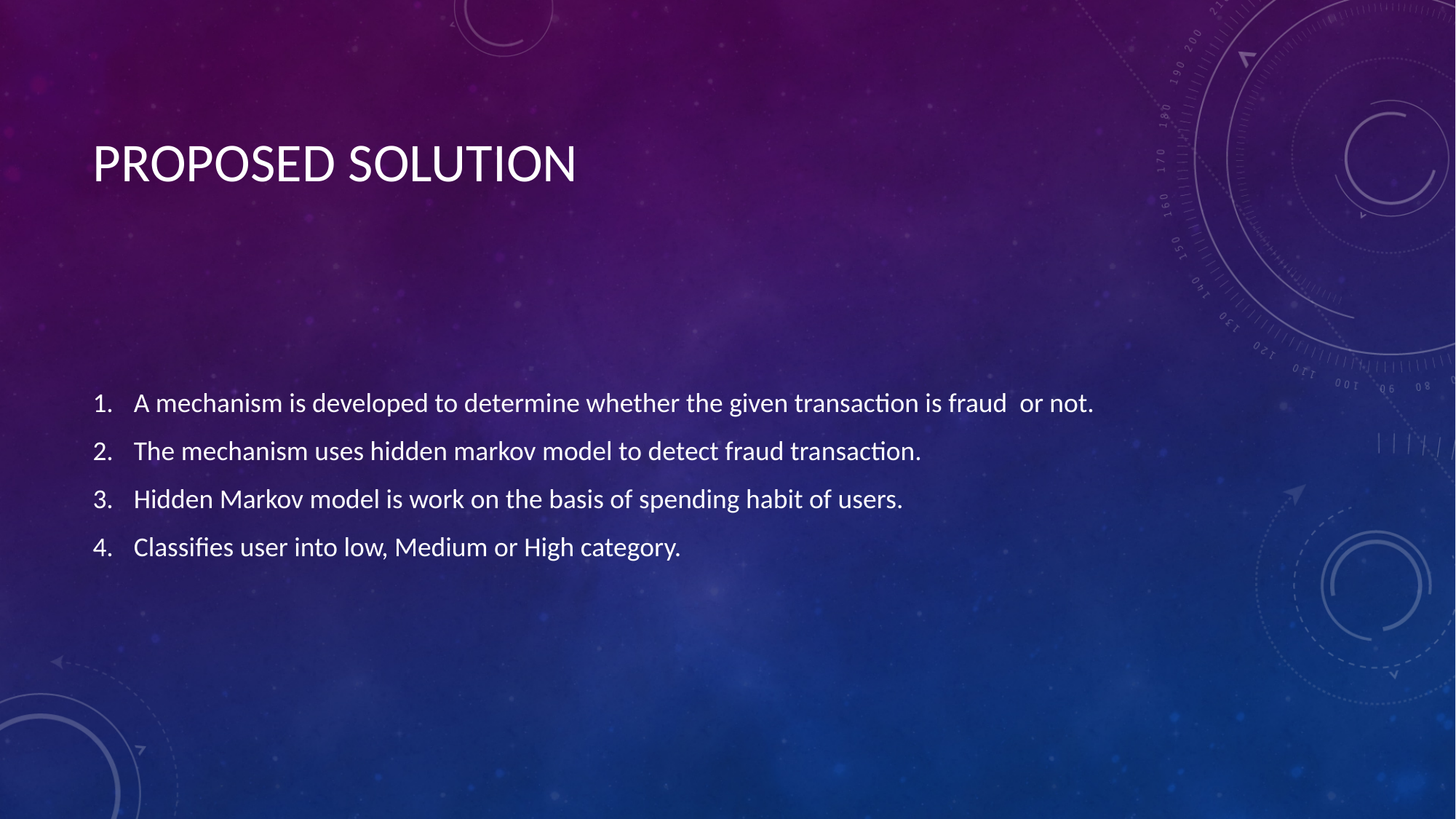

# Proposed solution
A mechanism is developed to determine whether the given transaction is fraud  or not.
The mechanism uses hidden markov model to detect fraud transaction.
Hidden Markov model is work on the basis of spending habit of users.
Classifies user into low, Medium or High category.